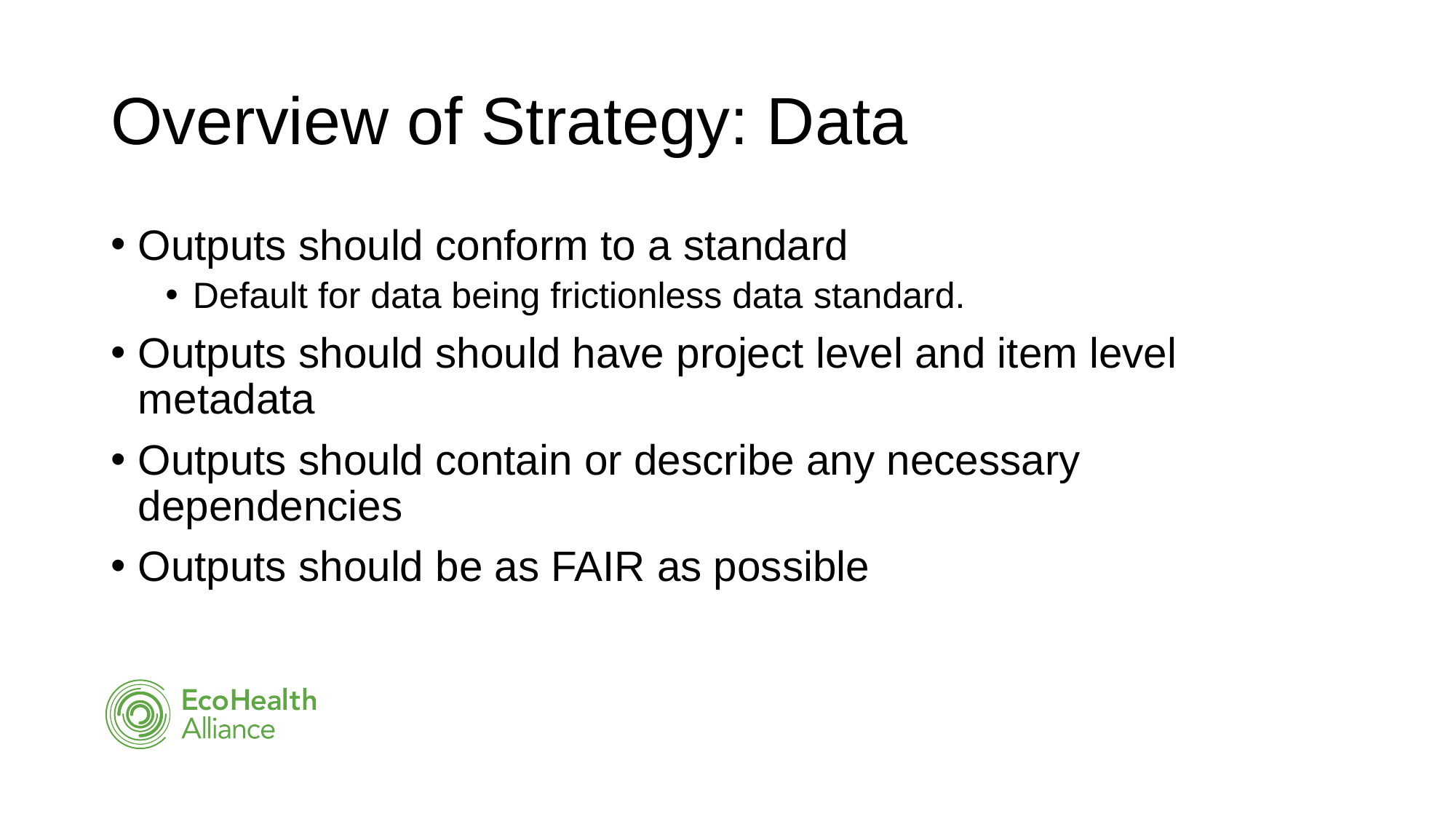

# Overview of Strategy: Data
Outputs should conform to a standard
Default for data being frictionless data standard.
Outputs should should have project level and item level metadata
Outputs should contain or describe any necessary dependencies
Outputs should be as FAIR as possible